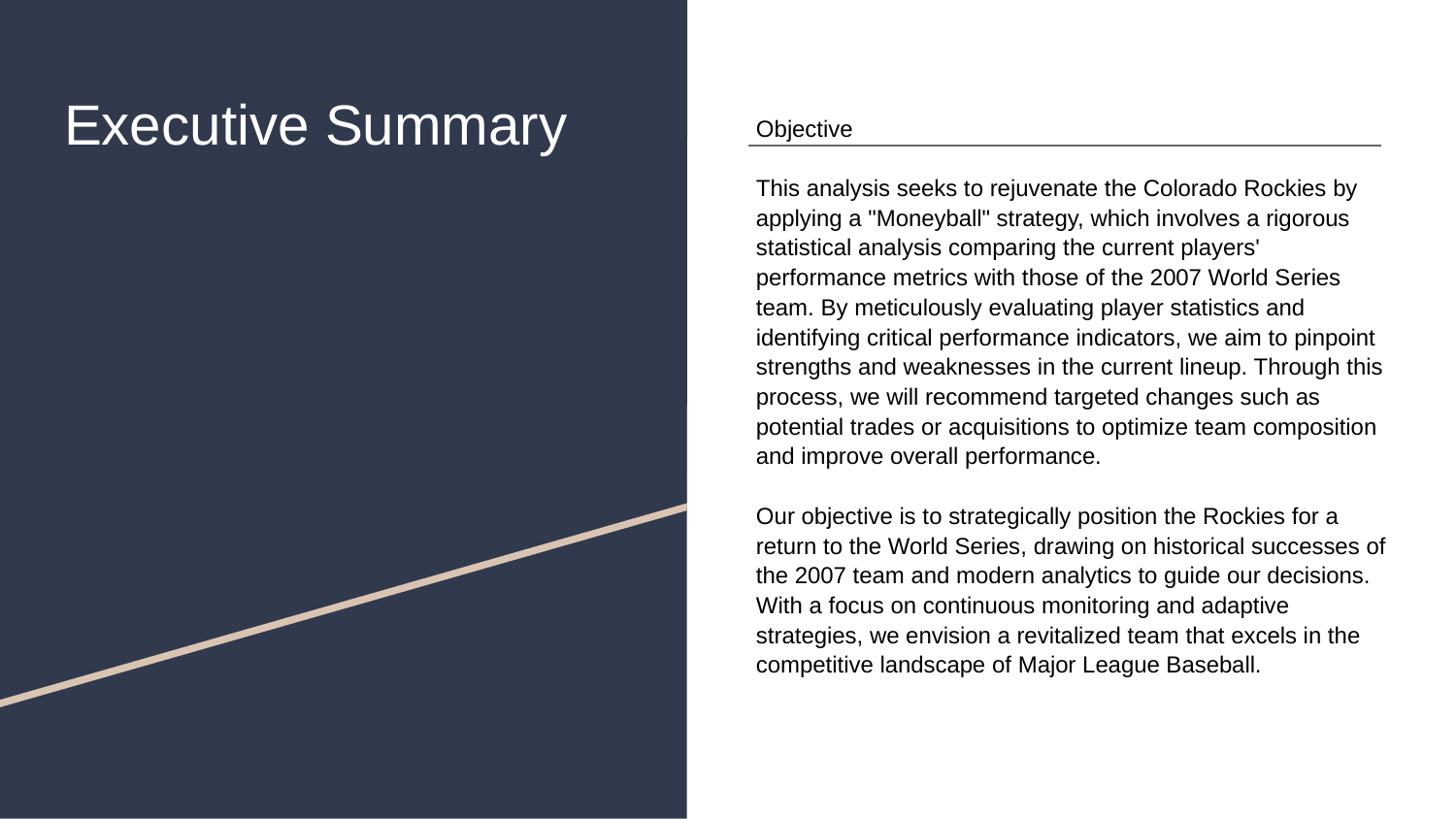

# Executive Summary
Objective

This analysis seeks to rejuvenate the Colorado Rockies by applying a "Moneyball" strategy, which involves a rigorous statistical analysis comparing the current players' performance metrics with those of the 2007 World Series team. By meticulously evaluating player statistics and identifying critical performance indicators, we aim to pinpoint strengths and weaknesses in the current lineup. Through this process, we will recommend targeted changes such as potential trades or acquisitions to optimize team composition and improve overall performance.

Our objective is to strategically position the Rockies for a return to the World Series, drawing on historical successes of the 2007 team and modern analytics to guide our decisions. With a focus on continuous monitoring and adaptive strategies, we envision a revitalized team that excels in the competitive landscape of Major League Baseball.